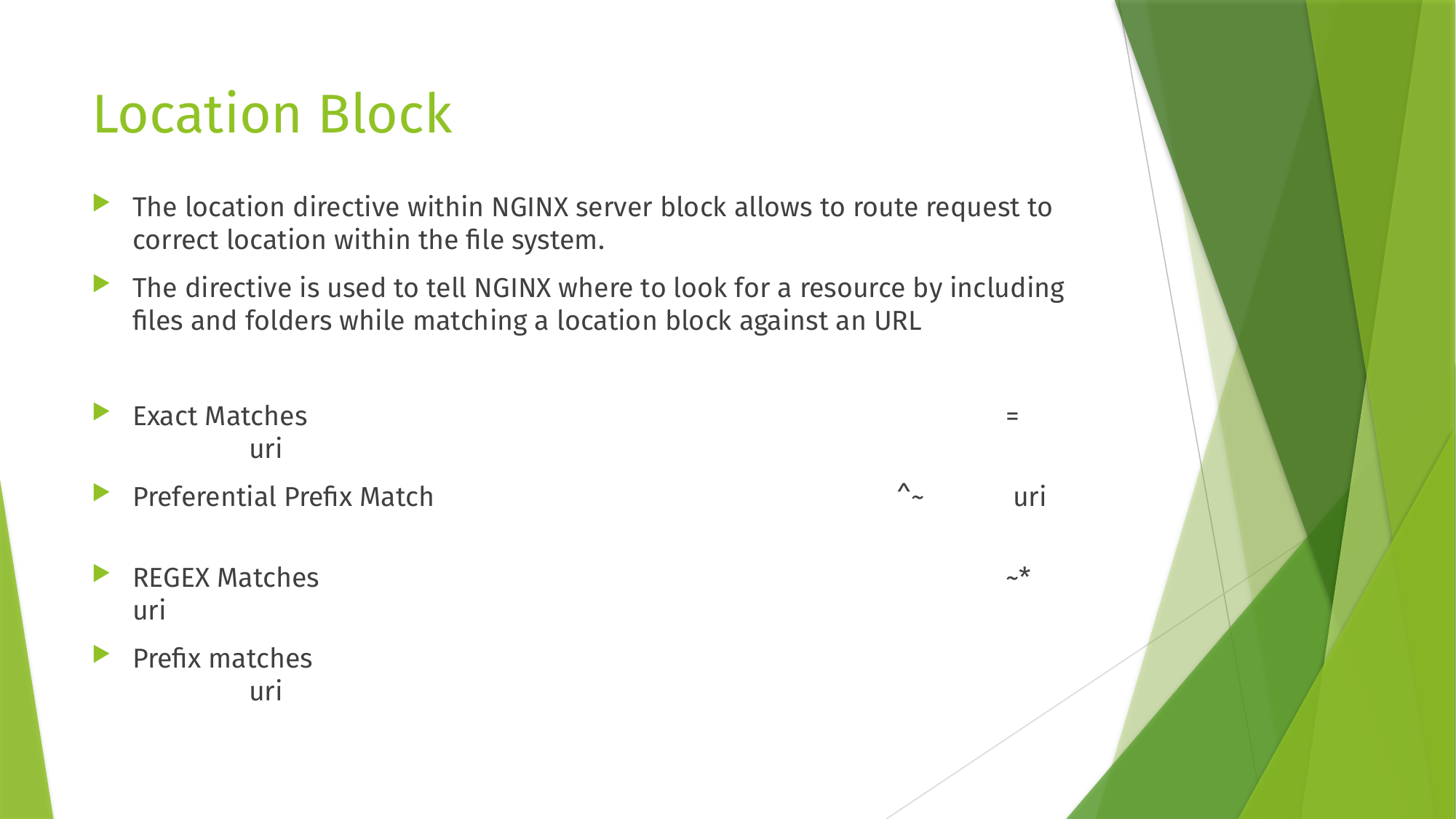

# Location Block
The location directive within NGINX server block allows to route request to correct location within the file system.
The directive is used to tell NGINX where to look for a resource by including files and folders while matching a location block against an URL

Exact Matches 							=	 uri
Preferential Prefix Match					^~	 uri
REGEX Matches							~*     uri
Prefix matches 								 uri